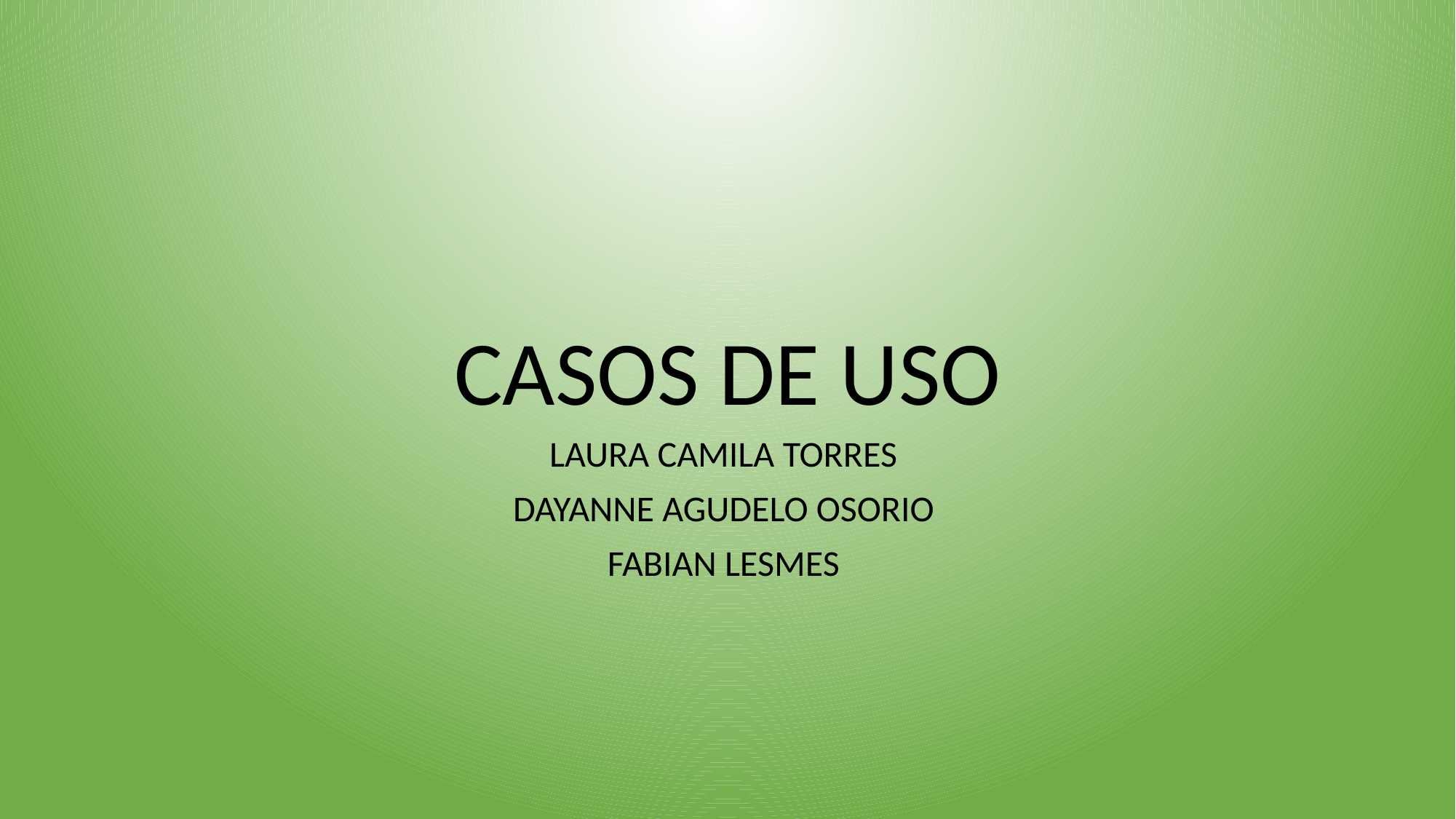

# CASOS DE USO
LAURA CAMILA TORRES
DAYANNE AGUDELO OSORIO
FABIAN LESMES